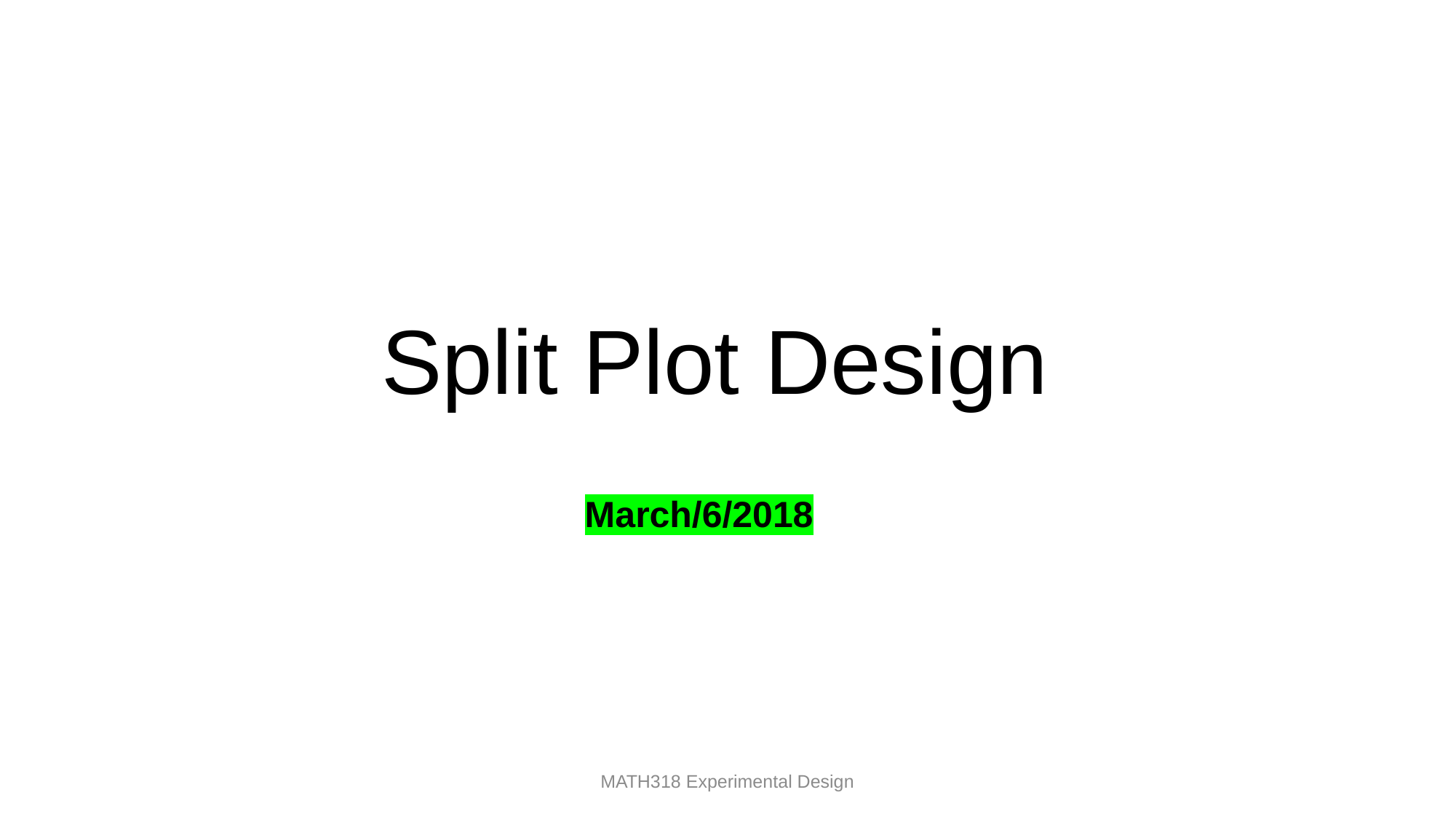

# Split Plot Design
March/6/2018
MATH318 Experimental Design